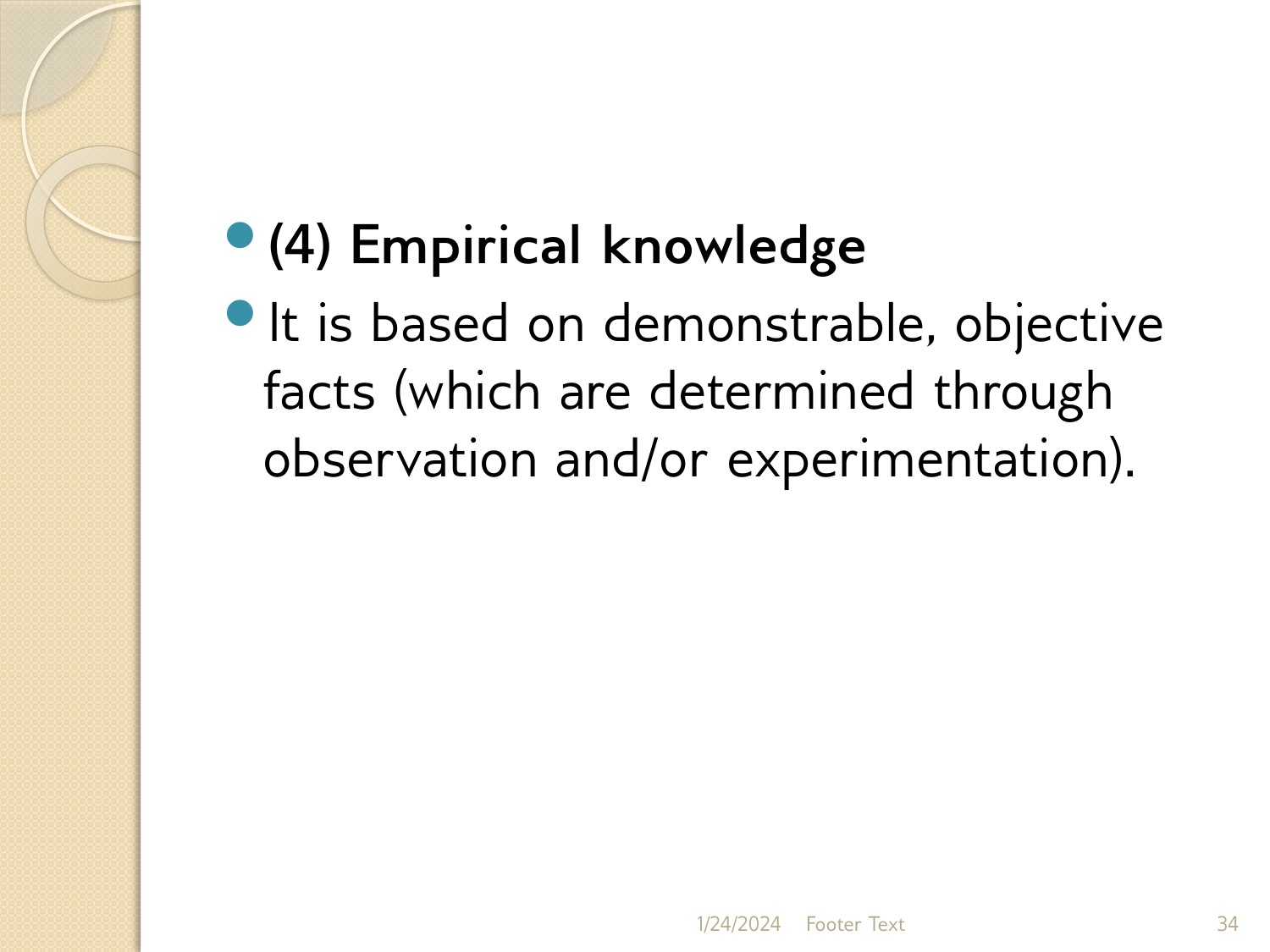

#
(4) Empirical knowledge
It is based on demonstrable, objective facts (which are determined through observation and/or experimentation).
1/24/2024
Footer Text
34